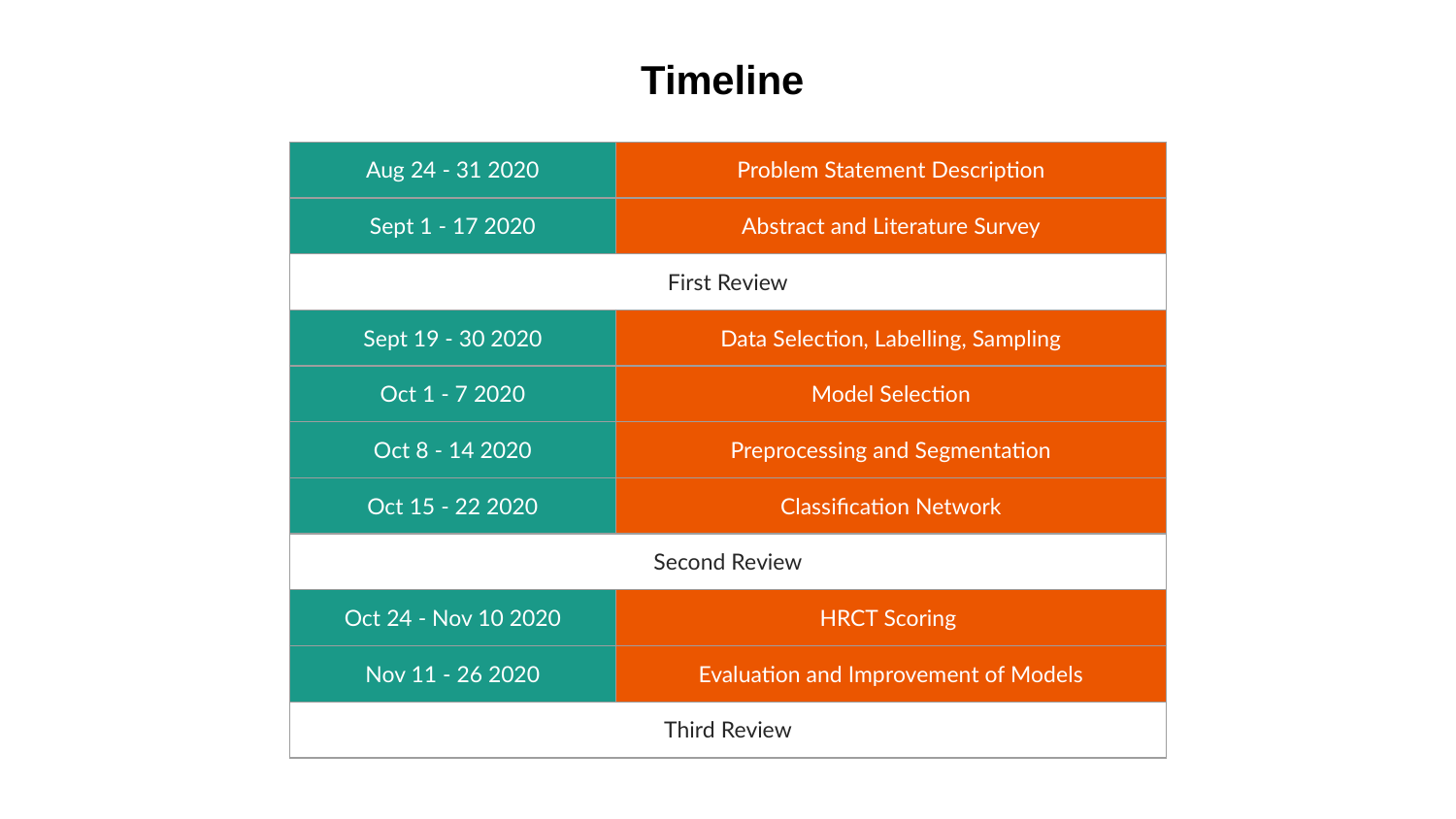

# Timeline
| Aug 24 - 31 2020 | Problem Statement Description |
| --- | --- |
| Sept 1 - 17 2020 | Abstract and Literature Survey |
| First Review |  |
| Sept 19 - 30 2020 | Data Selection, Labelling, Sampling |
| Oct 1 - 7 2020 | Model Selection |
| Oct 8 - 14 2020 | Preprocessing and Segmentation |
| Oct 15 - 22 2020 | Classification Network |
| Second Review |  |
| Oct 24 - Nov 10 2020 | HRCT Scoring |
| Nov 11 - 26 2020 | Evaluation and Improvement of Models |
| Third Review |  |